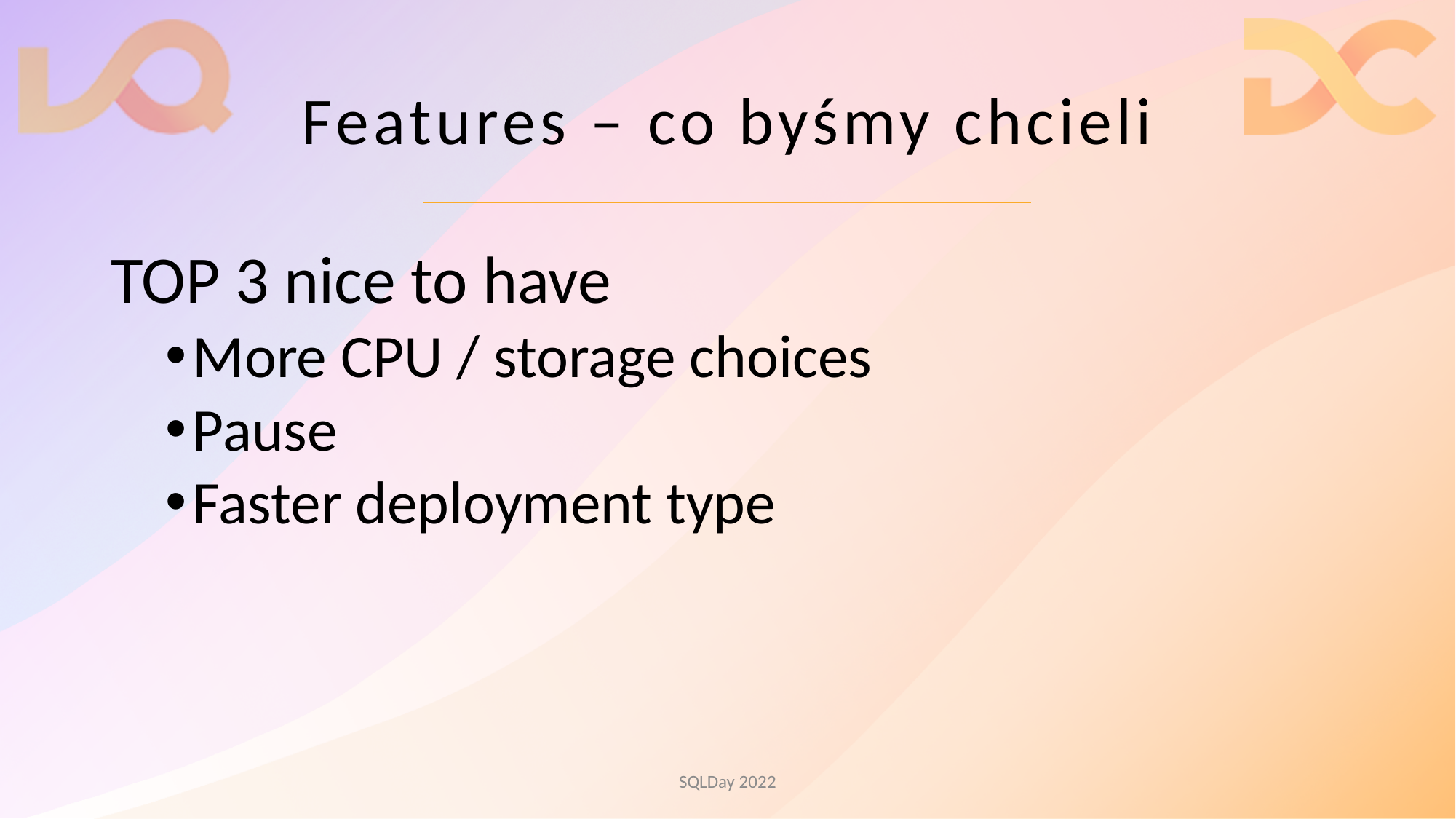

# Features – co byśmy chcieli
TOP 3 nice to have
More CPU / storage choices
Pause
Faster deployment type

SQLDay 2022